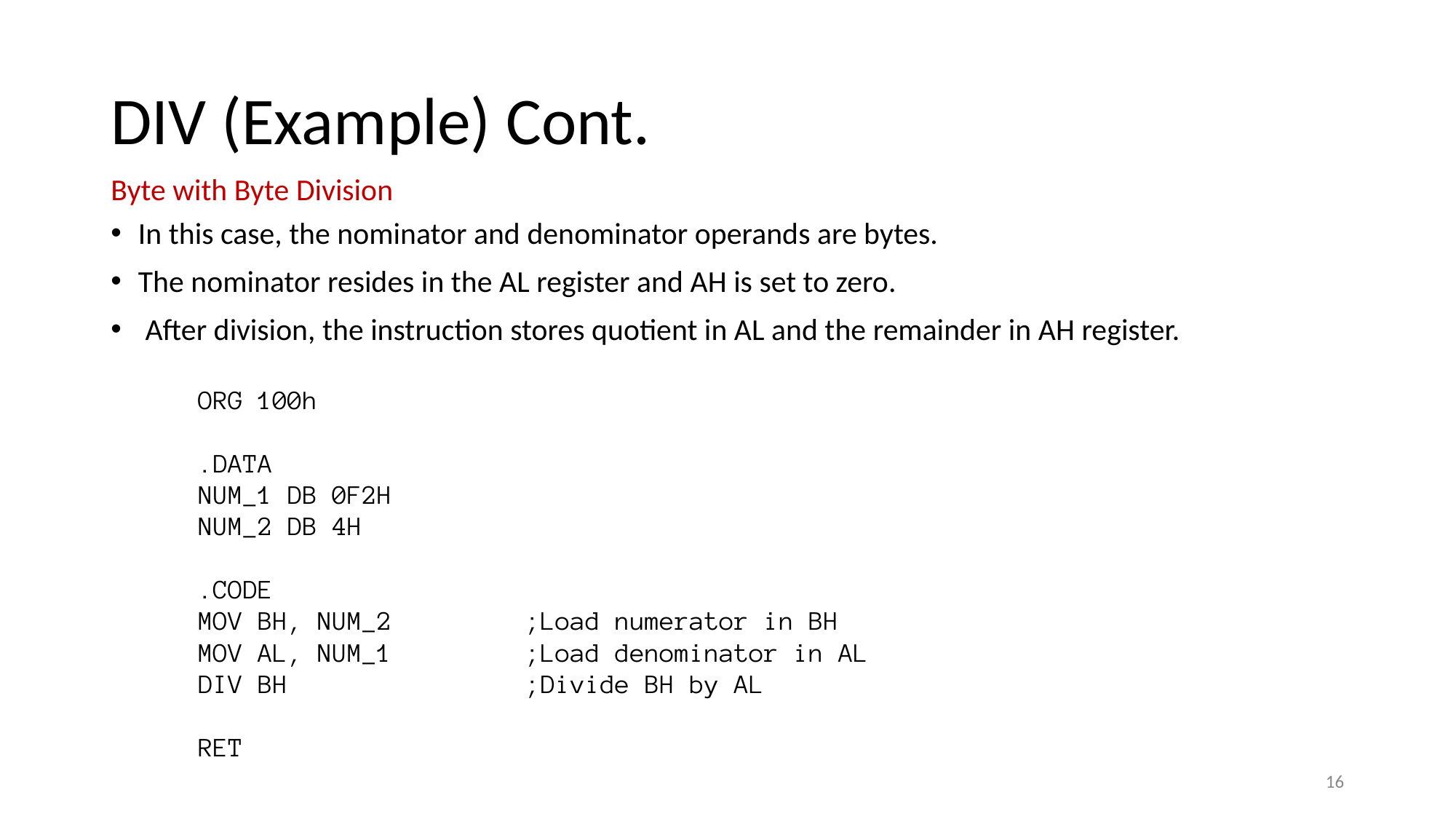

# DIV (Example) Cont.
Byte with Byte Division
In this case, the nominator and denominator operands are bytes.
The nominator resides in the AL register and AH is set to zero.
 After division, the instruction stores quotient in AL and the remainder in AH register.
ORG 100h

.DATA
NUM_1 DB 0F2H
NUM_2 DB 4H

.CODE
MOV BH, NUM_2 		;Load numerator in BH
MOV AL, NUM_1 		;Load denominator in AL
DIV BH 			;Divide BH by AL

RET
16